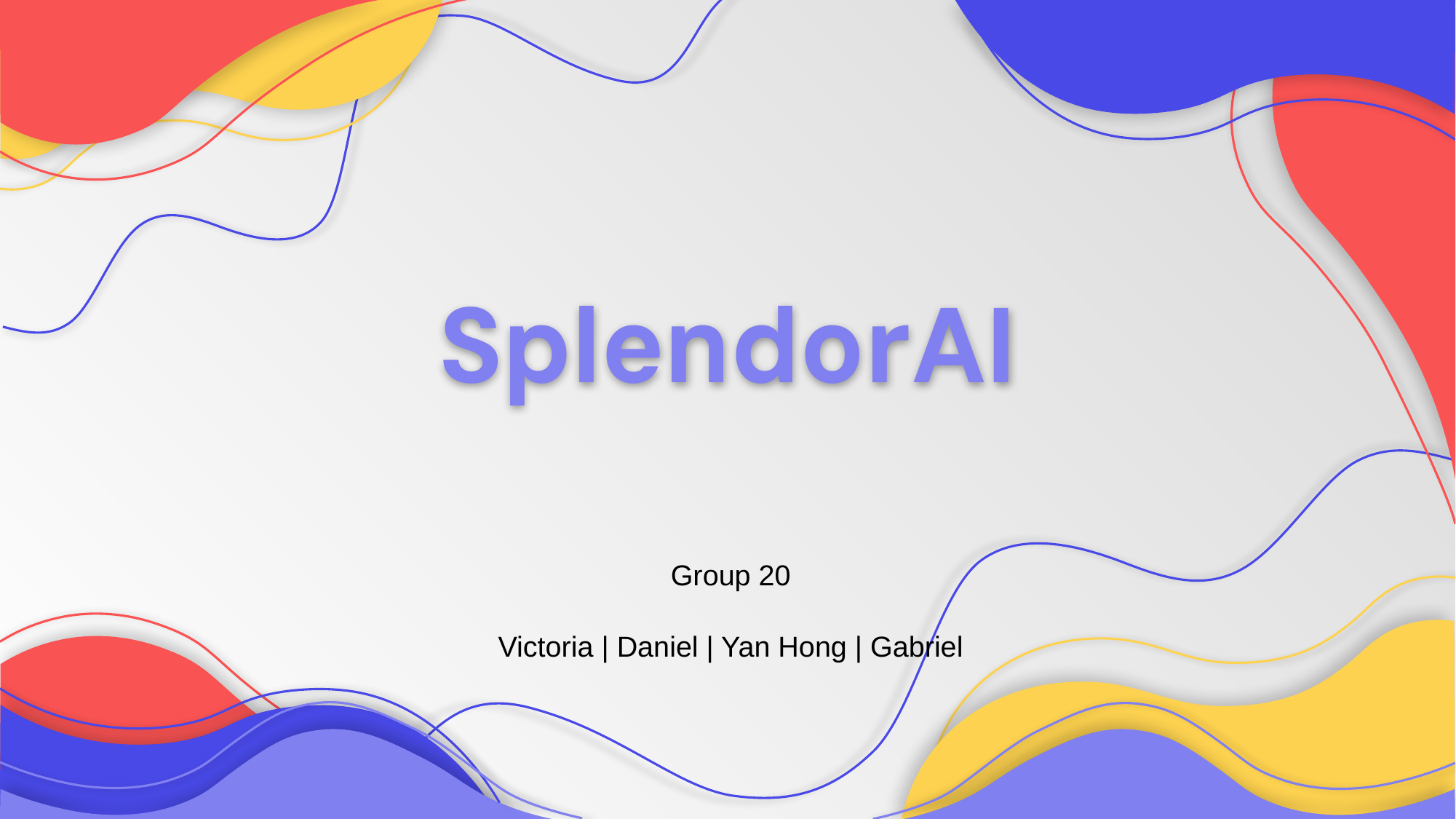

# SplendorAI
Group 20
Victoria | Daniel | Yan Hong | Gabriel